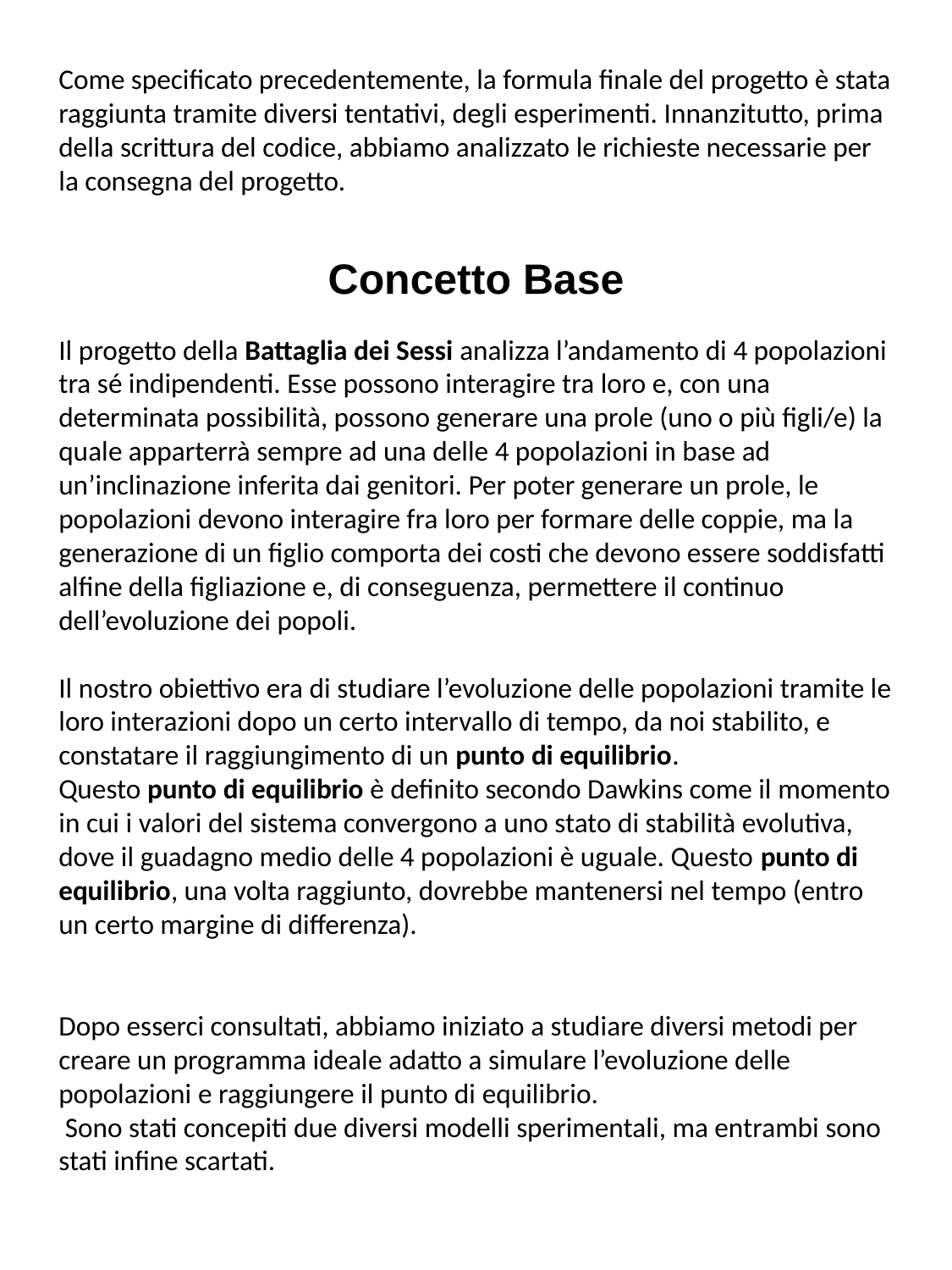

Come specificato precedentemente, la formula finale del progetto è stata raggiunta tramite diversi tentativi, degli esperimenti. Innanzitutto, prima della scrittura del codice, abbiamo analizzato le richieste necessarie per la consegna del progetto.

Il progetto della Battaglia dei Sessi analizza l’andamento di 4 popolazioni tra sé indipendenti. Esse possono interagire tra loro e, con una determinata possibilità, possono generare una prole (uno o più figli/e) la quale apparterrà sempre ad una delle 4 popolazioni in base ad un’inclinazione inferita dai genitori. Per poter generare un prole, le popolazioni devono interagire fra loro per formare delle coppie, ma la generazione di un figlio comporta dei costi che devono essere soddisfatti alfine della figliazione e, di conseguenza, permettere il continuo dell’evoluzione dei popoli.

Il nostro obiettivo era di studiare l’evoluzione delle popolazioni tramite le loro interazioni dopo un certo intervallo di tempo, da noi stabilito, e constatare il raggiungimento di un punto di equilibrio.
Questo punto di equilibrio è definito secondo Dawkins come il momento in cui i valori del sistema convergono a uno stato di stabilità evolutiva, dove il guadagno medio delle 4 popolazioni è uguale. Questo punto di equilibrio, una volta raggiunto, dovrebbe mantenersi nel tempo (entro un certo margine di differenza).

Dopo esserci consultati, abbiamo iniziato a studiare diversi metodi per creare un programma ideale adatto a simulare l’evoluzione delle popolazioni e raggiungere il punto di equilibrio.
 Sono stati concepiti due diversi modelli sperimentali, ma entrambi sono stati infine scartati.
Concetto Base